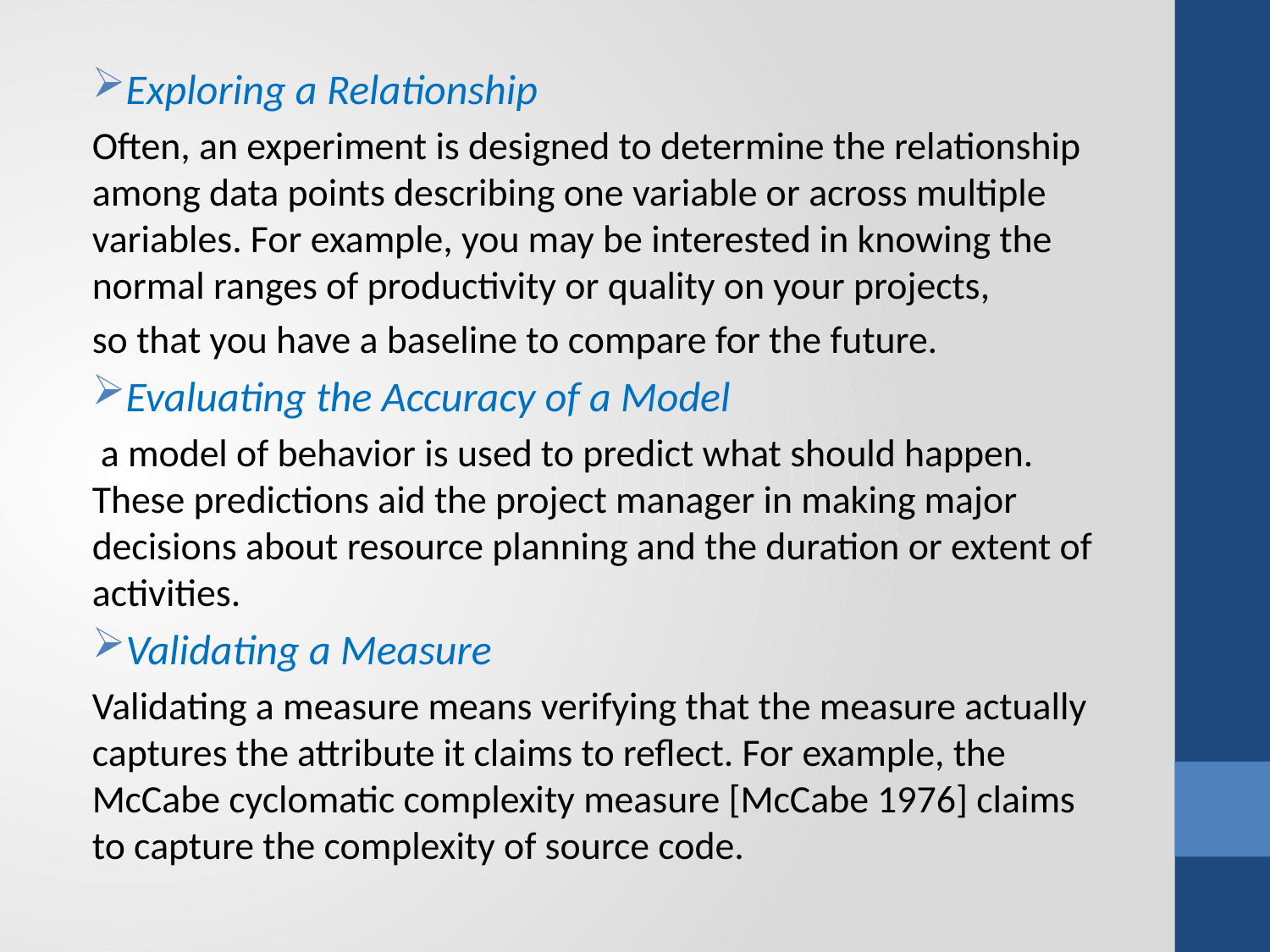

#
Exploring a Relationship
Often, an experiment is designed to determine the relationship among data points describing one variable or across multiple variables. For example, you may be interested in knowing the normal ranges of productivity or quality on your projects,
so that you have a baseline to compare for the future.
Evaluating the Accuracy of a Model
 a model of behavior is used to predict what should happen. These predictions aid the project manager in making major decisions about resource planning and the duration or extent of activities.
Validating a Measure
Validating a measure means verifying that the measure actually captures the attribute it claims to reflect. For example, the McCabe cyclomatic complexity measure [McCabe 1976] claims to capture the complexity of source code.